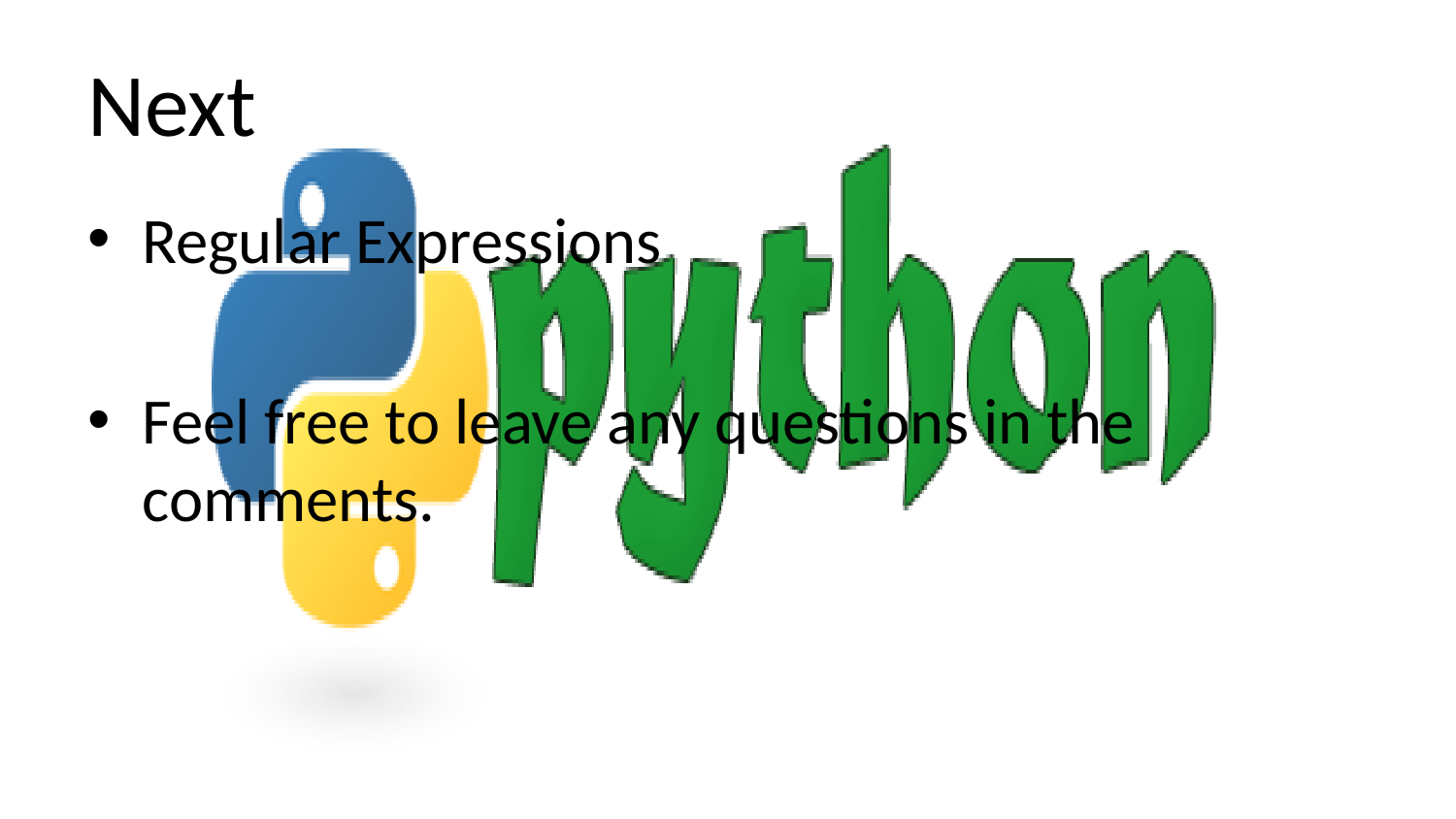

# Next
Regular Expressions

Feel free to leave any questions in the comments.